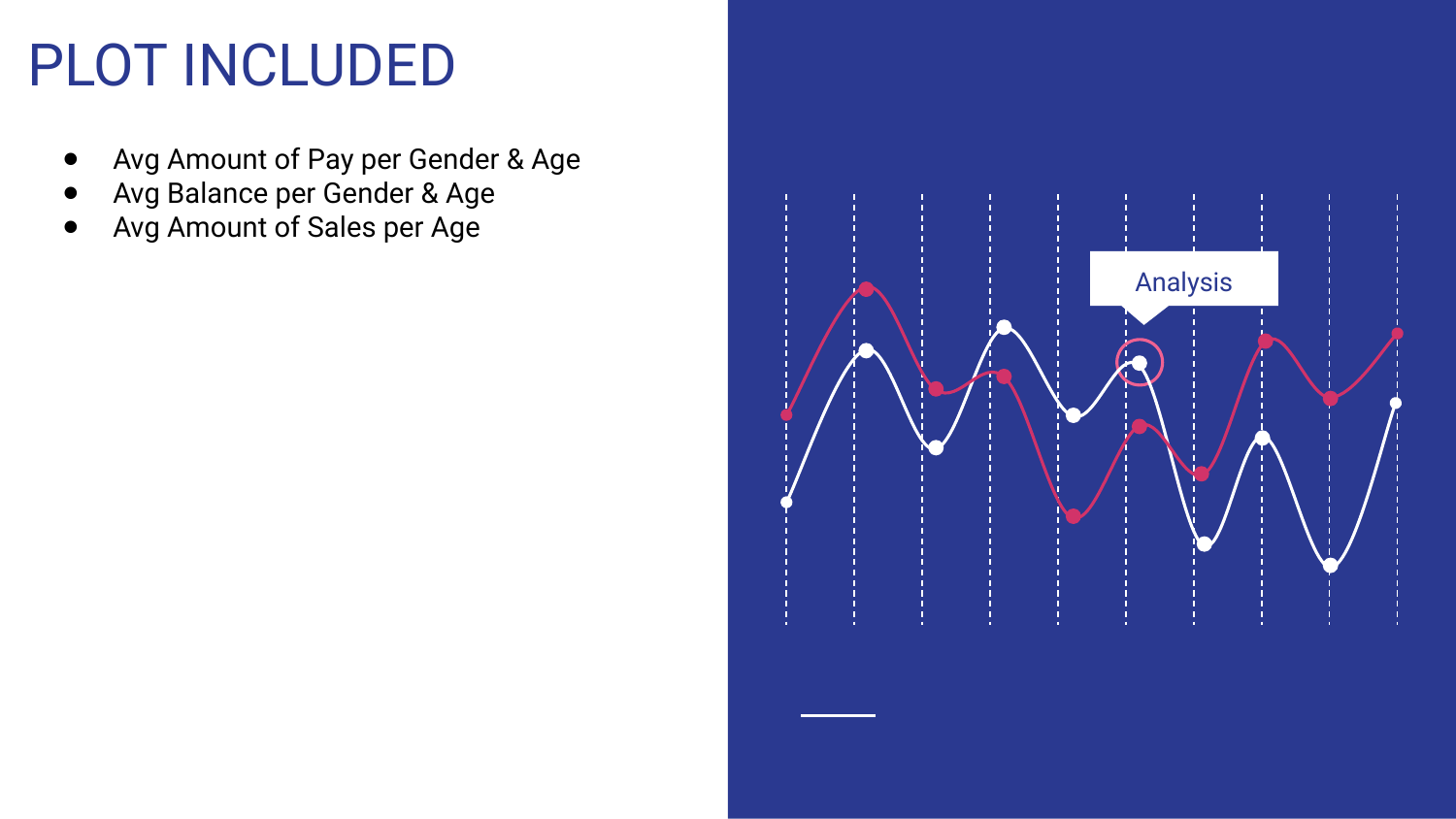

PLOT INCLUDED
Avg Amount of Pay per Gender & Age
Avg Balance per Gender & Age
Avg Amount of Sales per Age

Analysis